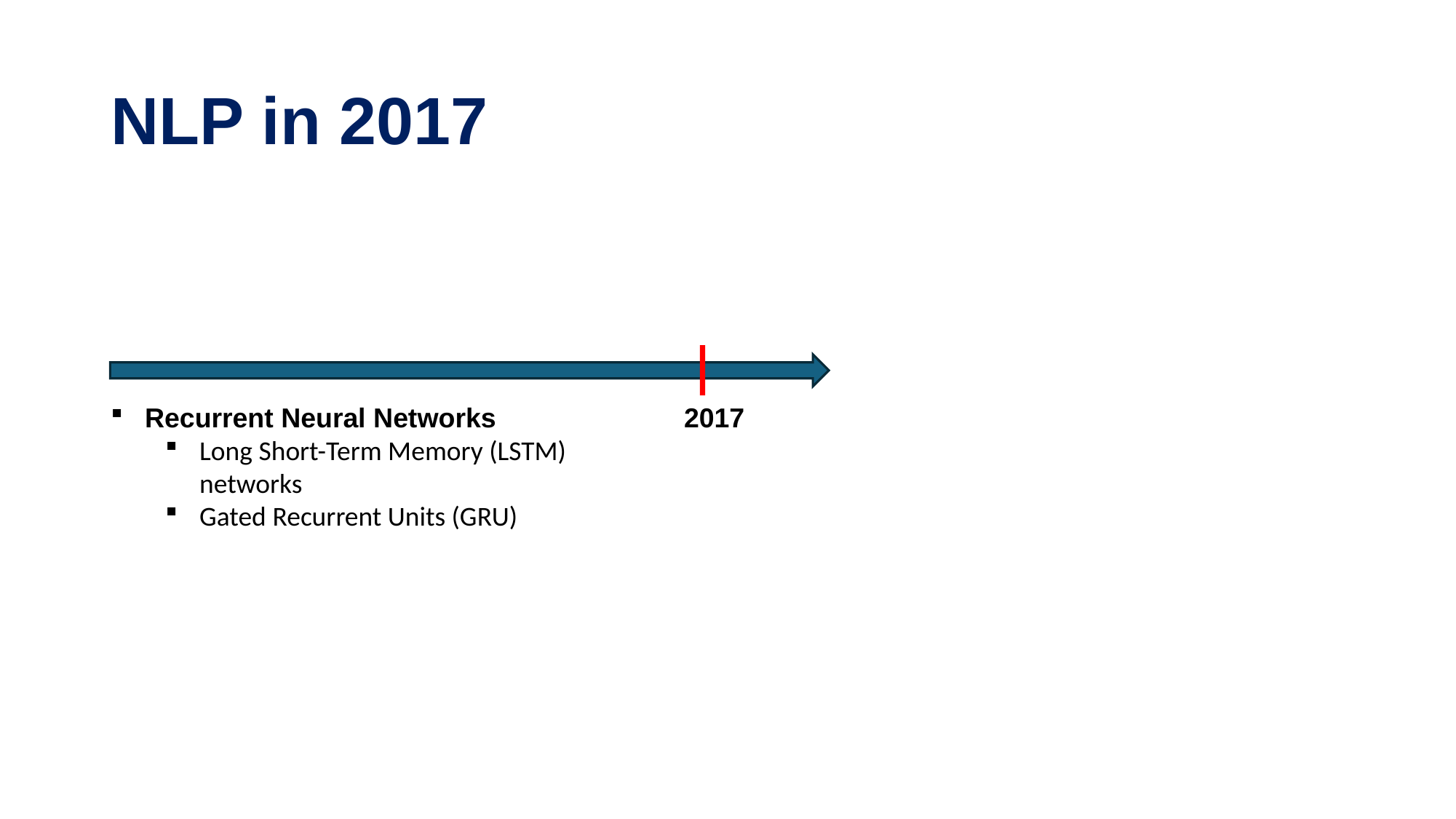

# NLP in 2017

Recurrent Neural Networks
Long Short-Term Memory (LSTM) networks
Gated Recurrent Units (GRU)

2017